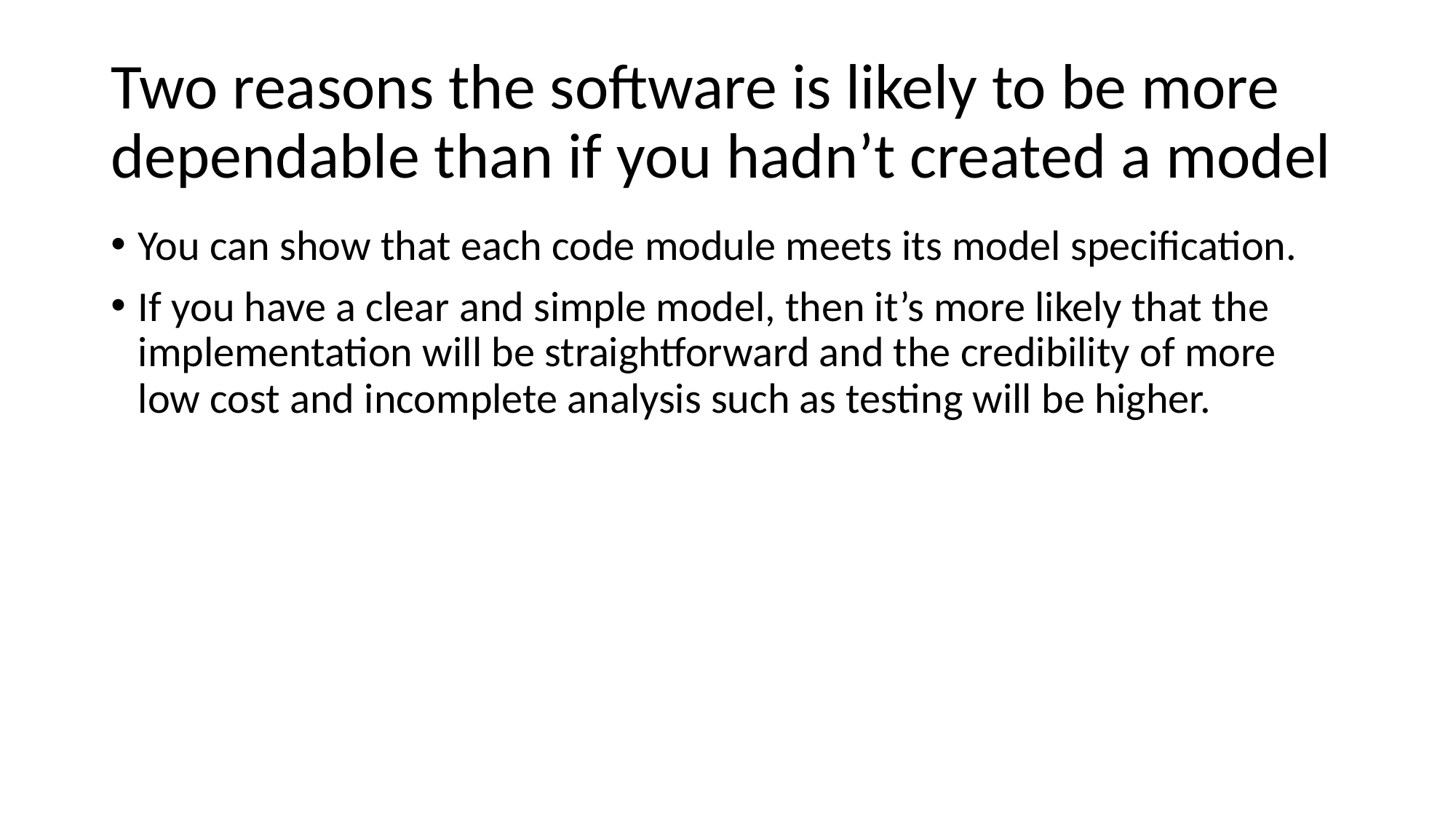

# Two reasons the software is likely to be more dependable than if you hadn’t created a model
You can show that each code module meets its model specification.
If you have a clear and simple model, then it’s more likely that the implementation will be straightforward and the credibility of more low cost and incomplete analysis such as testing will be higher.